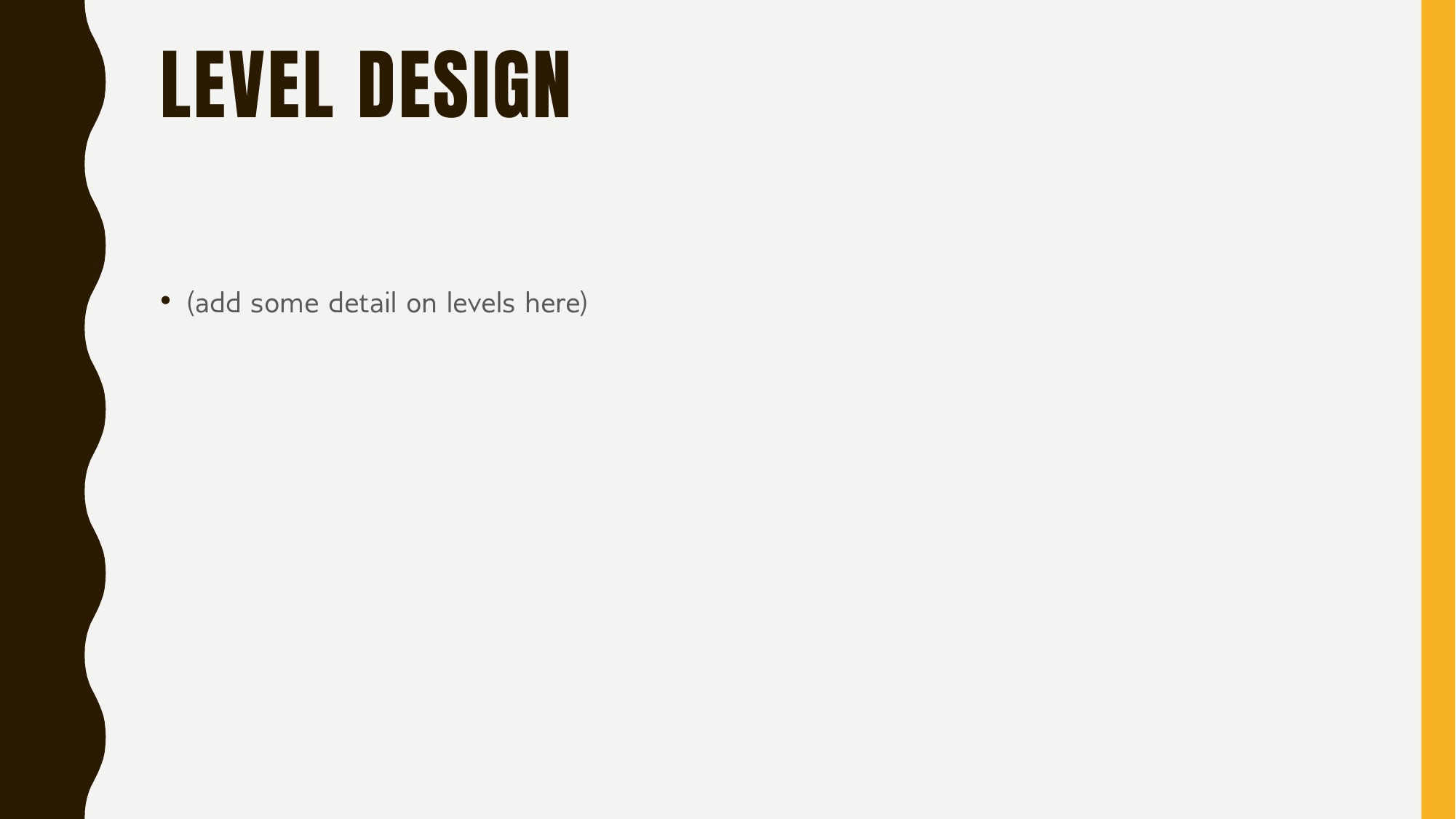

# Level Design
(add some detail on levels here)